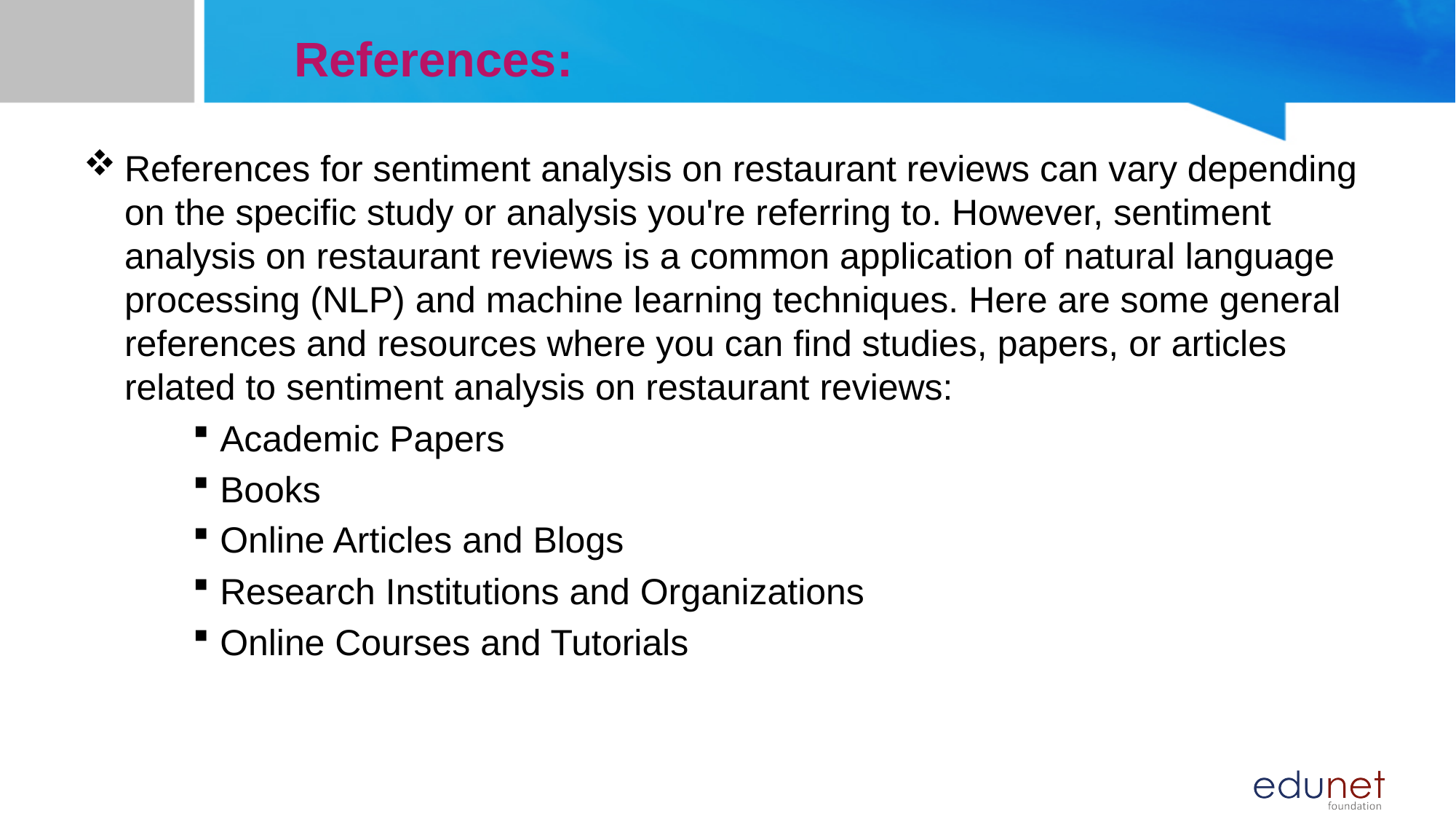

# References:
References for sentiment analysis on restaurant reviews can vary depending on the specific study or analysis you're referring to. However, sentiment analysis on restaurant reviews is a common application of natural language processing (NLP) and machine learning techniques. Here are some general references and resources where you can find studies, papers, or articles related to sentiment analysis on restaurant reviews:
Academic Papers
Books
Online Articles and Blogs
Research Institutions and Organizations
Online Courses and Tutorials